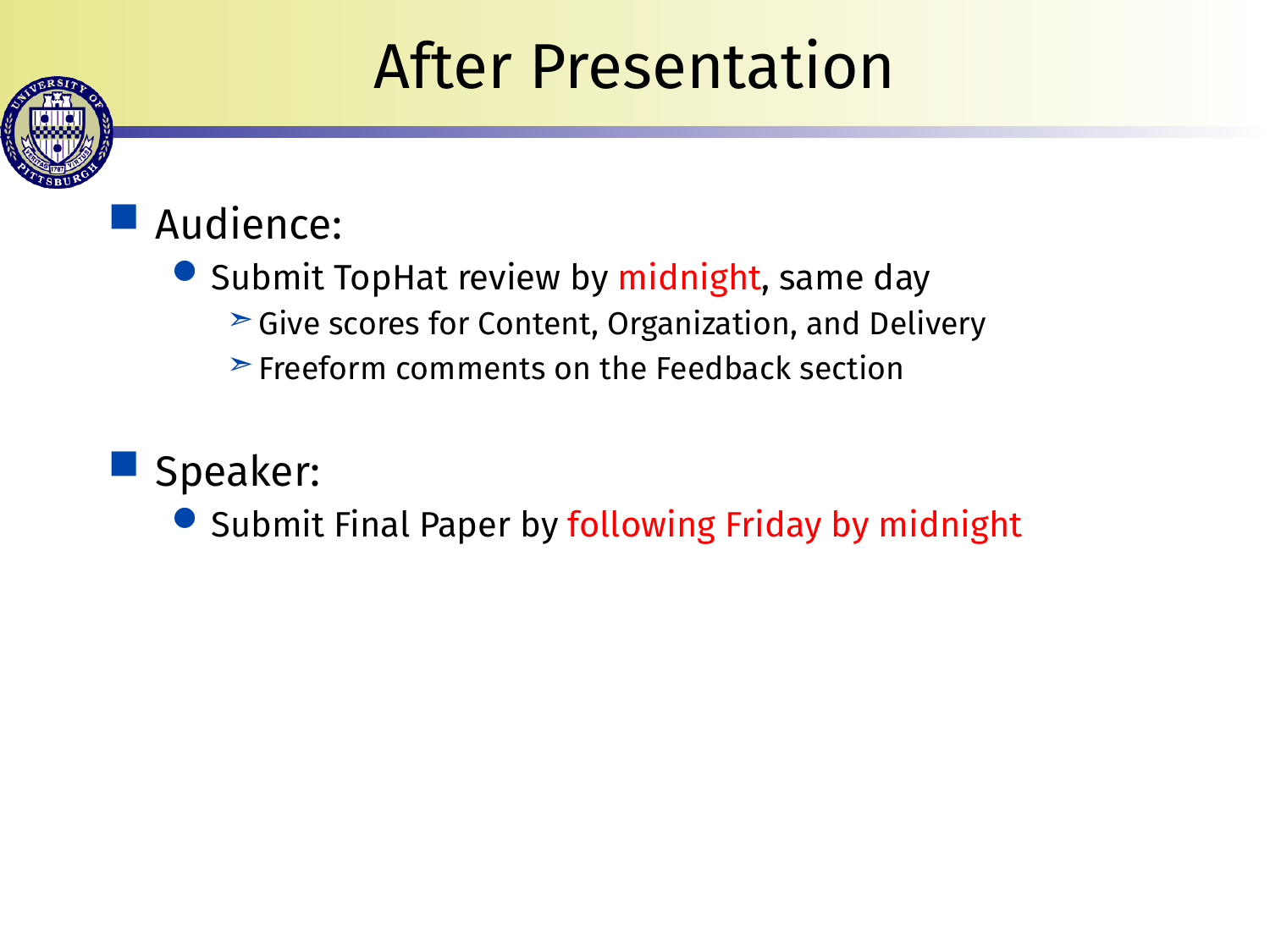

# After Presentation
Audience:
Submit TopHat review by midnight, same day
Give scores for Content, Organization, and Delivery
Freeform comments on the Feedback section

Speaker:
Submit Final Paper by following Friday by midnight